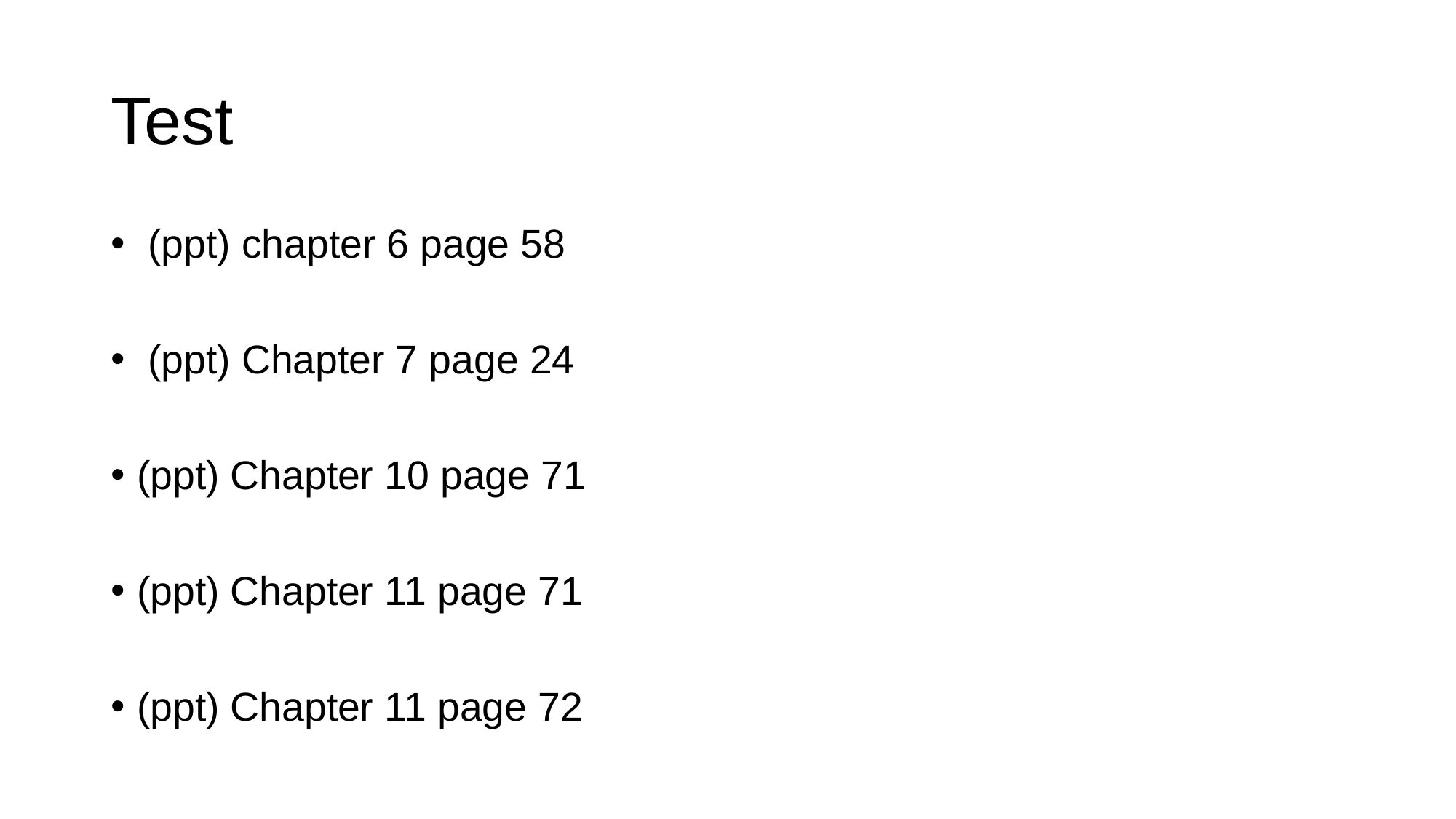

# Test
 (ppt) chapter 6 page 58

 (ppt) Chapter 7 page 24

(ppt) Chapter 10 page 71

(ppt) Chapter 11 page 71

(ppt) Chapter 11 page 72